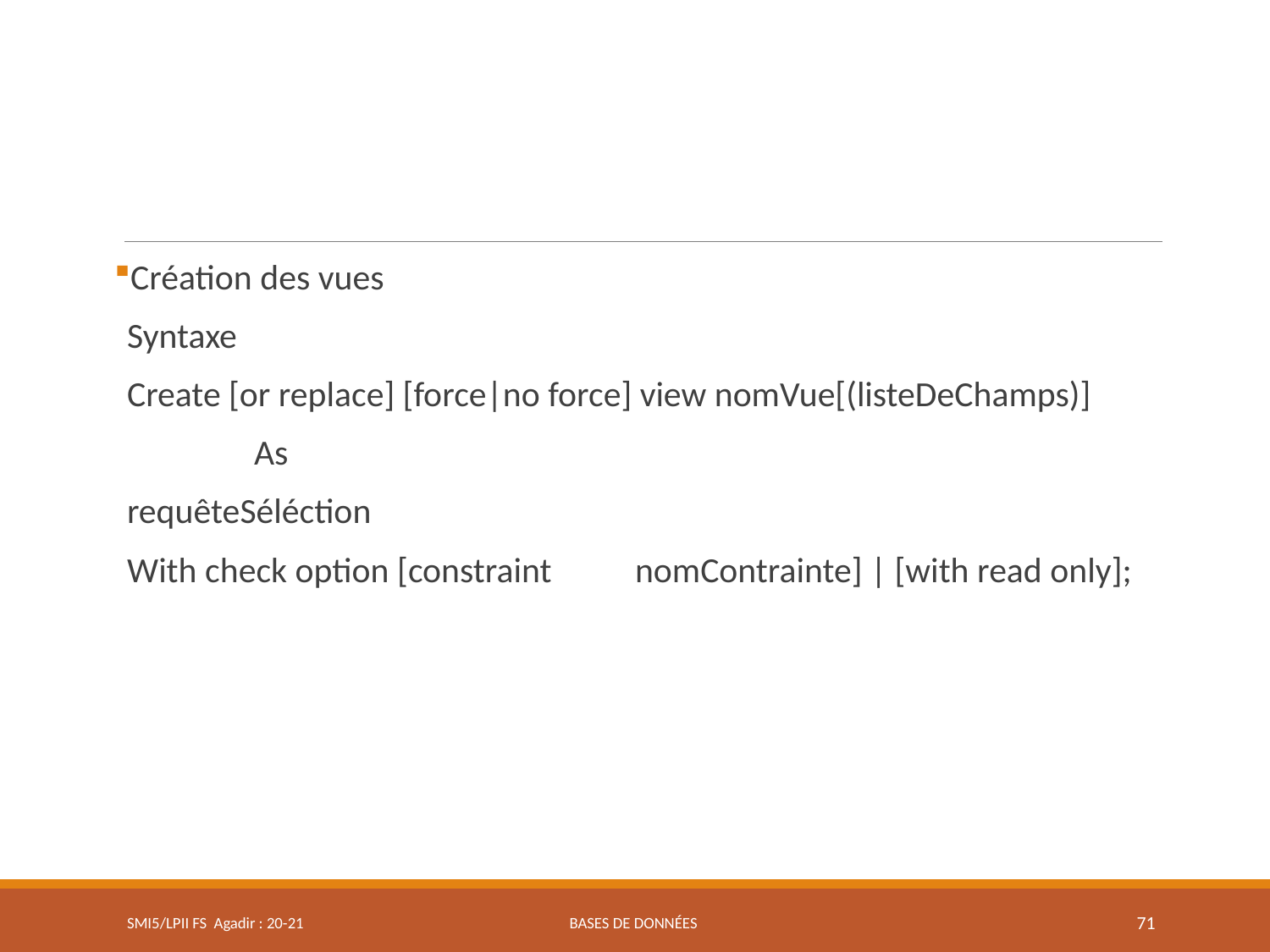

Création des vues
	Syntaxe
	Create [or replace] [force|no force] view nomVue[(listeDeChamps)]
		As
	requêteSéléction
	With check option [constraint 	nomContrainte] | [with read only];

SMI5/LPII FS  Agadir : 20-21
Bases de données
71